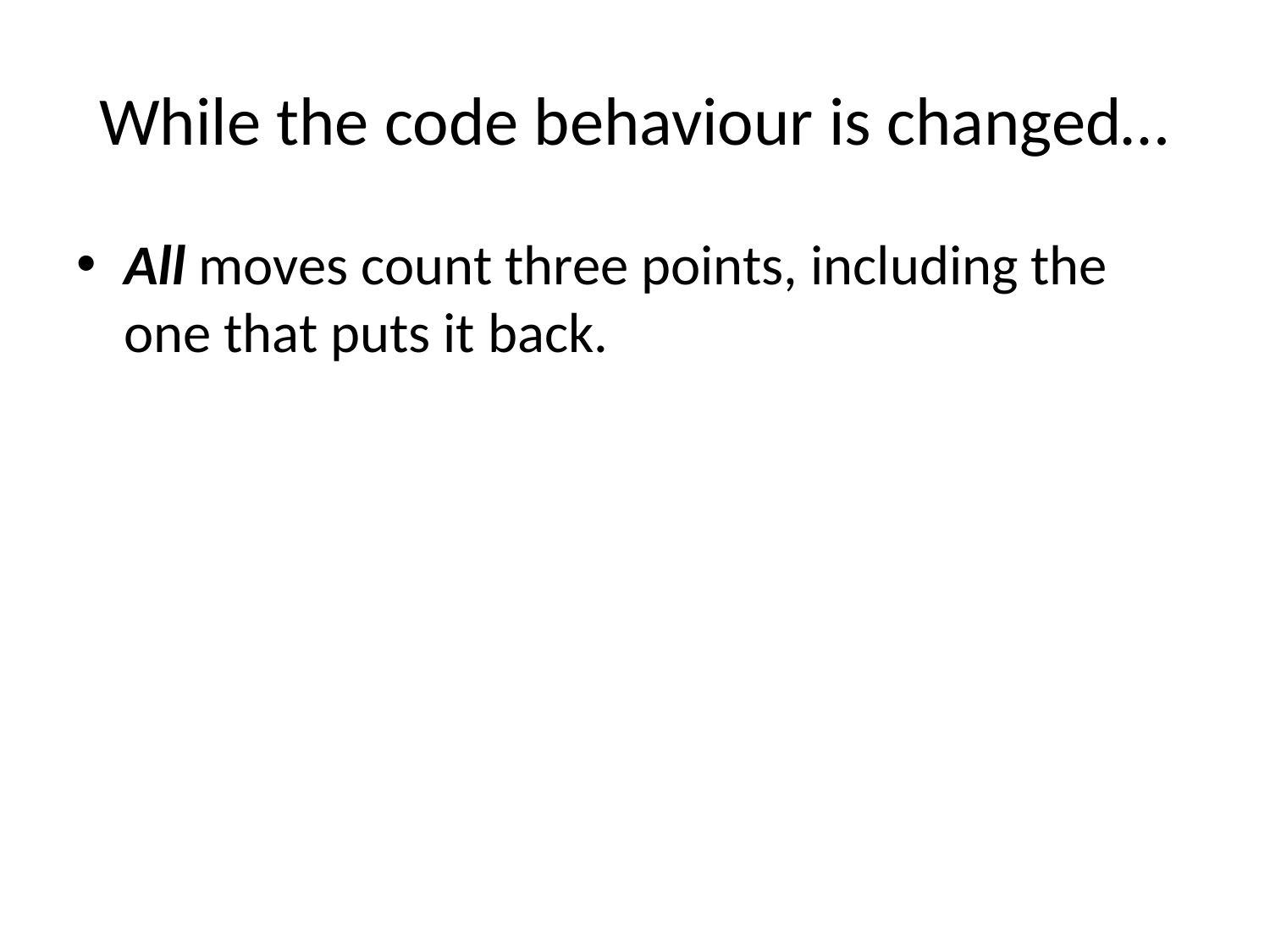

# While the code behaviour is changed…
All moves count three points, including the one that puts it back.